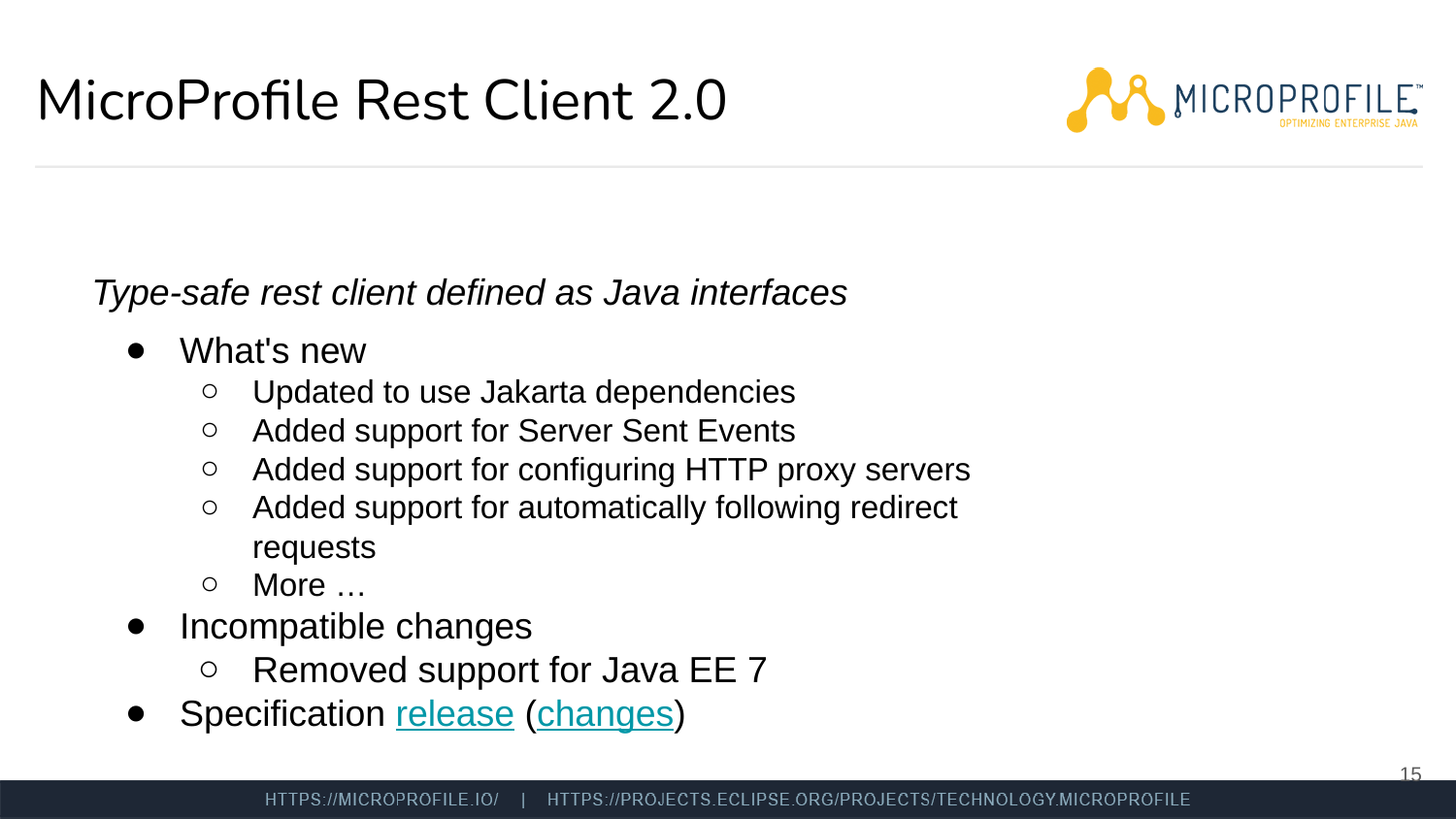

# MicroProfile Rest Client 2.0
Type-safe rest client defined as Java interfaces
What's new
Updated to use Jakarta dependencies
Added support for Server Sent Events
Added support for configuring HTTP proxy servers
Added support for automatically following redirect requests
More …
Incompatible changes
Removed support for Java EE 7
Specification release (changes)
15